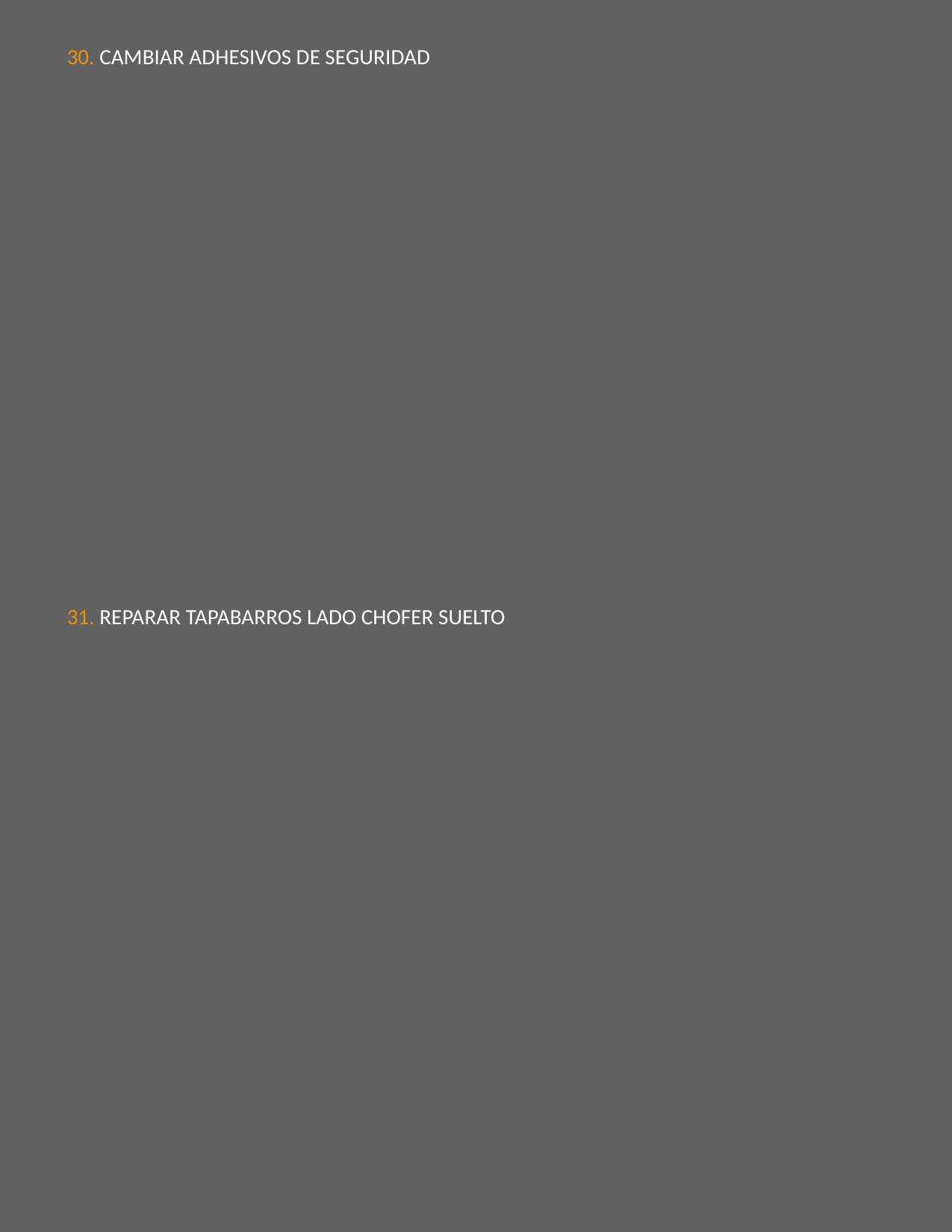

30. CAMBIAR ADHESIVOS DE SEGURIDAD
31. REPARAR TAPABARROS LADO CHOFER SUELTO